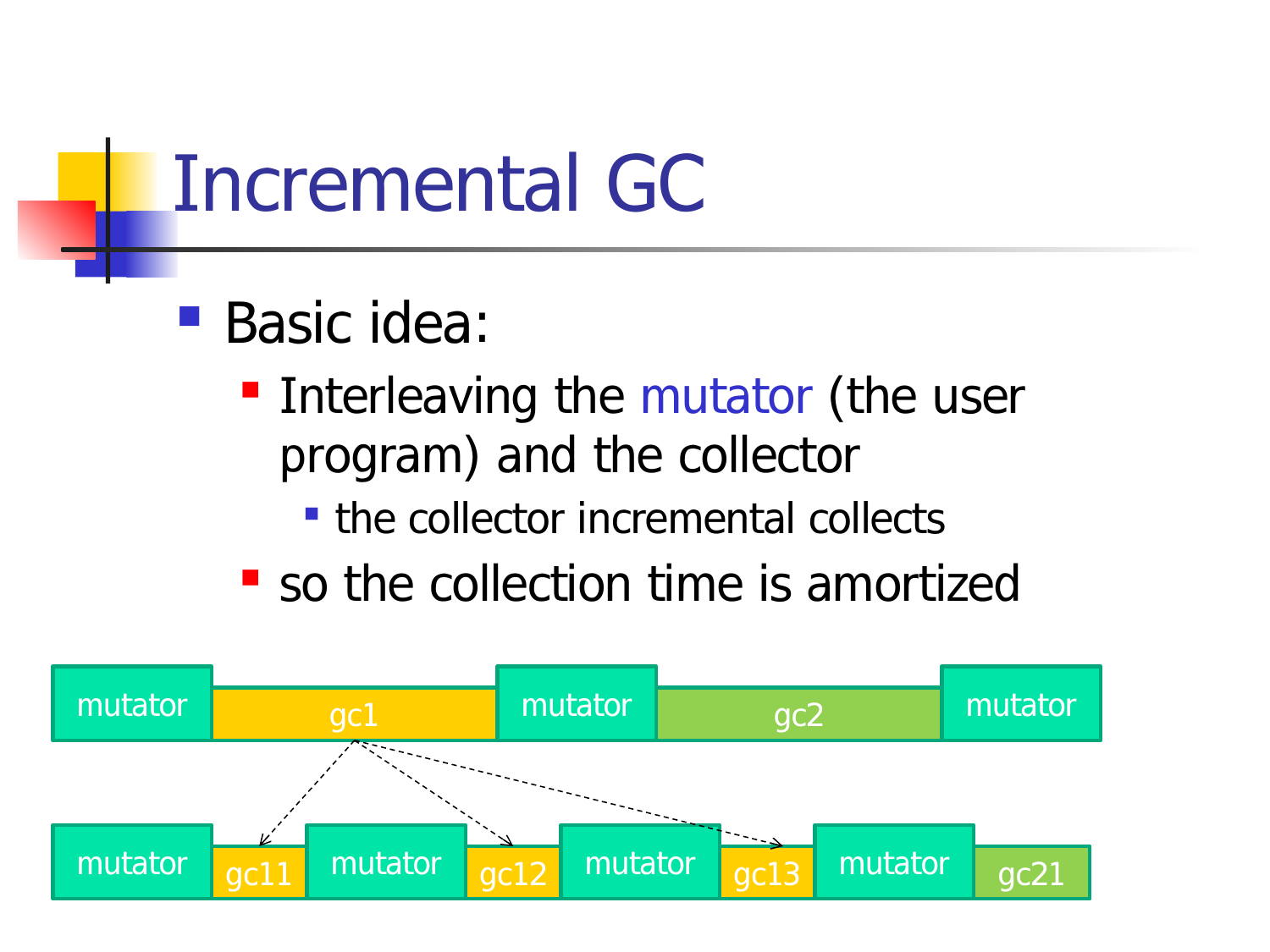

# Incremental GC
Basic idea:
Interleaving the mutator (the user program) and the collector
the collector incremental collects
so the collection time is amortized
mutator
mutator
mutator
gc1
gc2
mutator
mutator
mutator
mutator
gc11
gc12
gc13
gc21